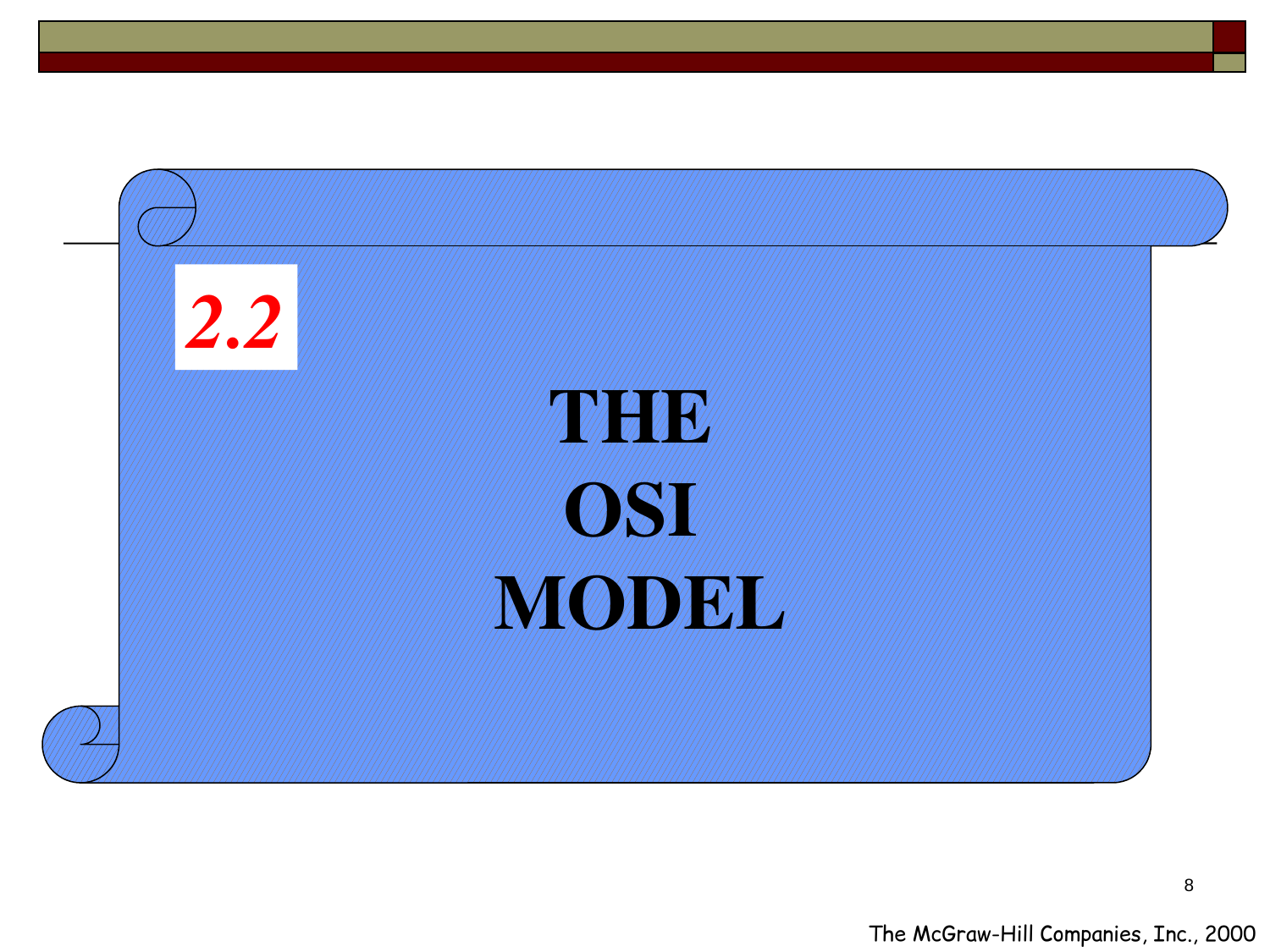

2.2
THE
OSI
MODEL
8
The McGraw-Hill Companies, Inc., 2000